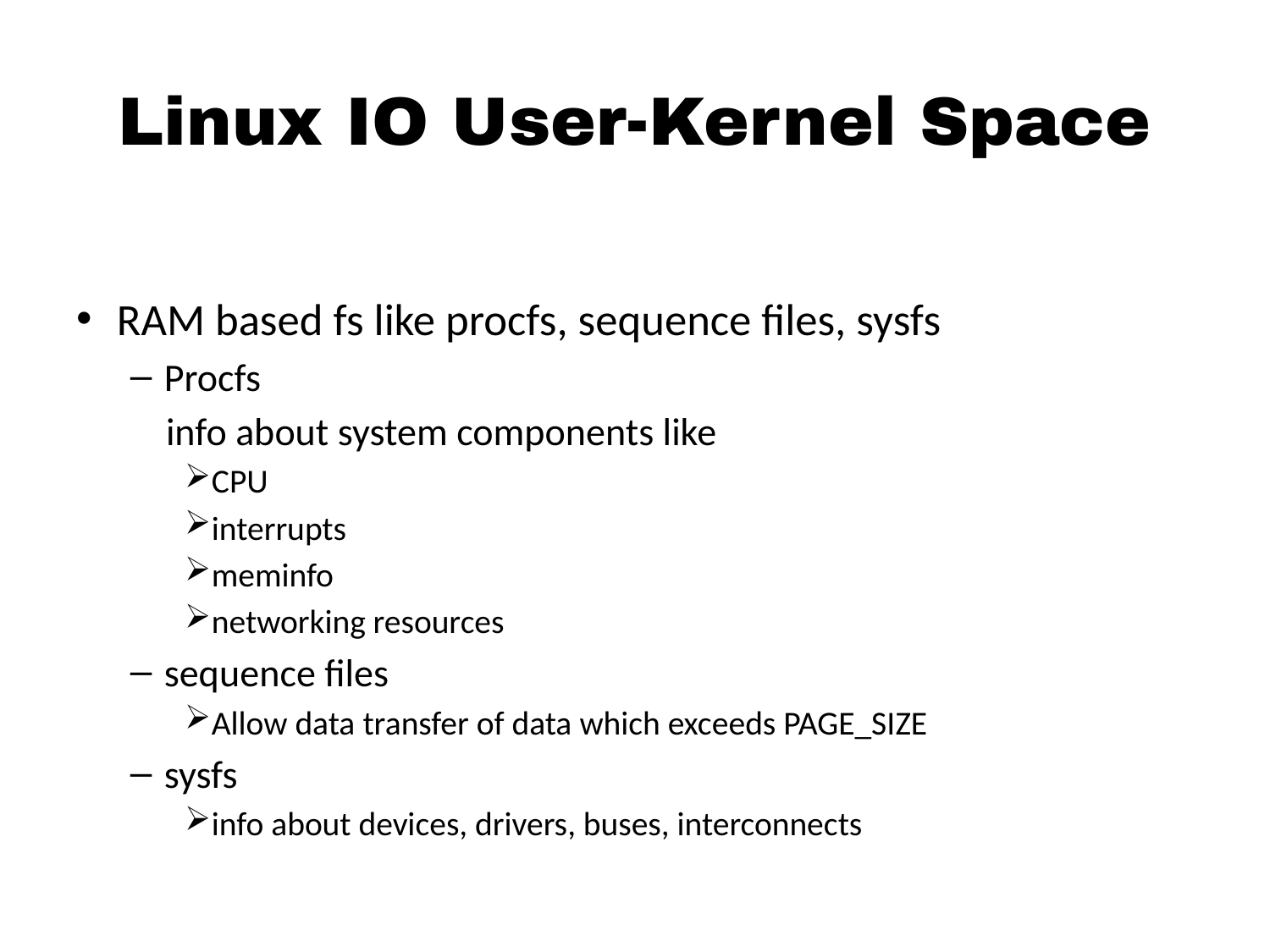

# Linux IO User-Kernel Space

RAM based fs like procfs, sequence files, sysfs
Procfs
    info about system components like
CPU
interrupts
meminfo
networking resources
sequence files
Allow data transfer of data which exceeds PAGE_SIZE
sysfs
info about devices, drivers, buses, interconnects